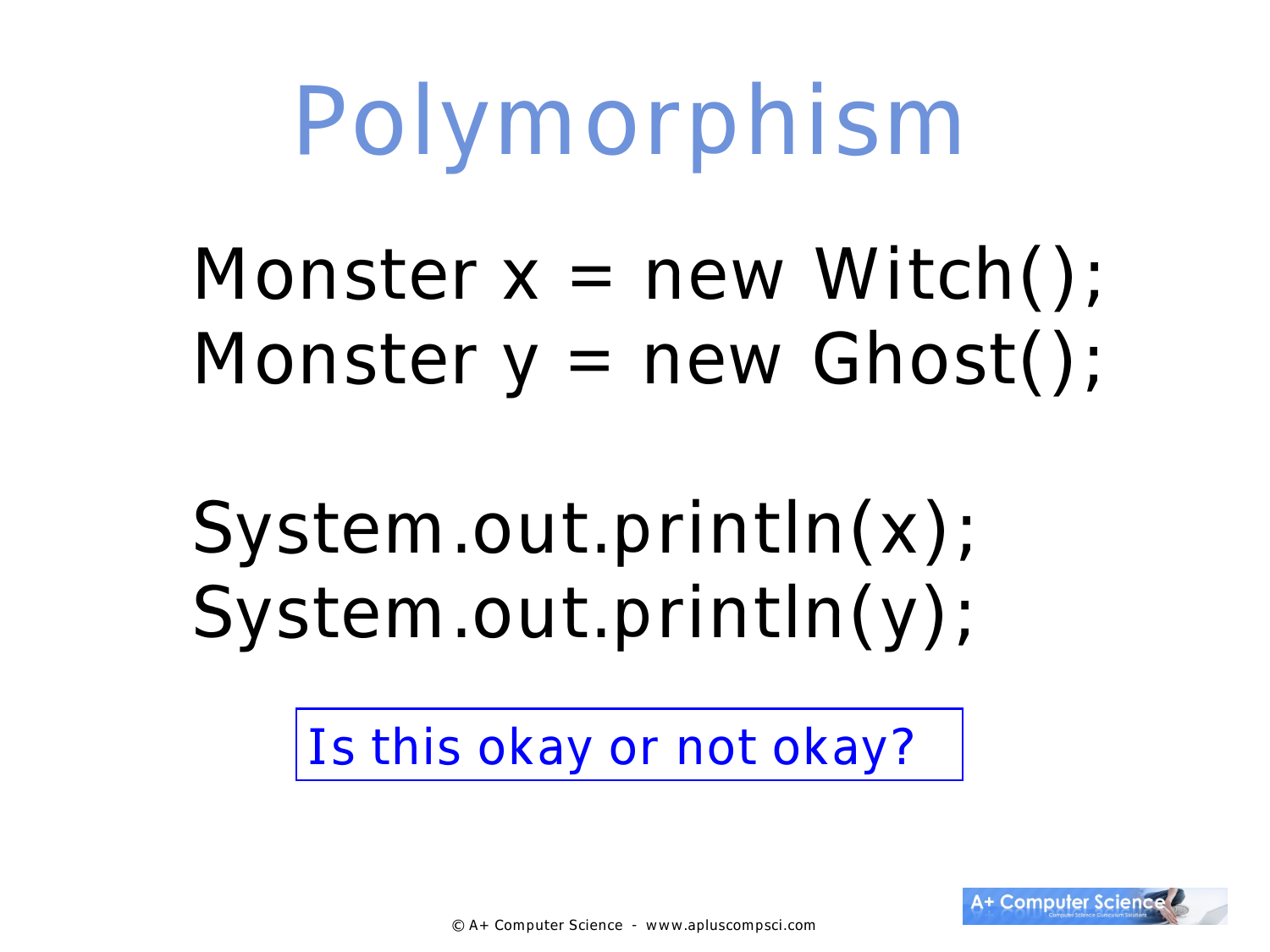

Polymorphism
Monster x = new Witch();
Monster y = new Ghost();
System.out.println(x);
System.out.println(y);

Is this okay or not okay?

© A+ Computer Science  -  www.apluscompsci.com